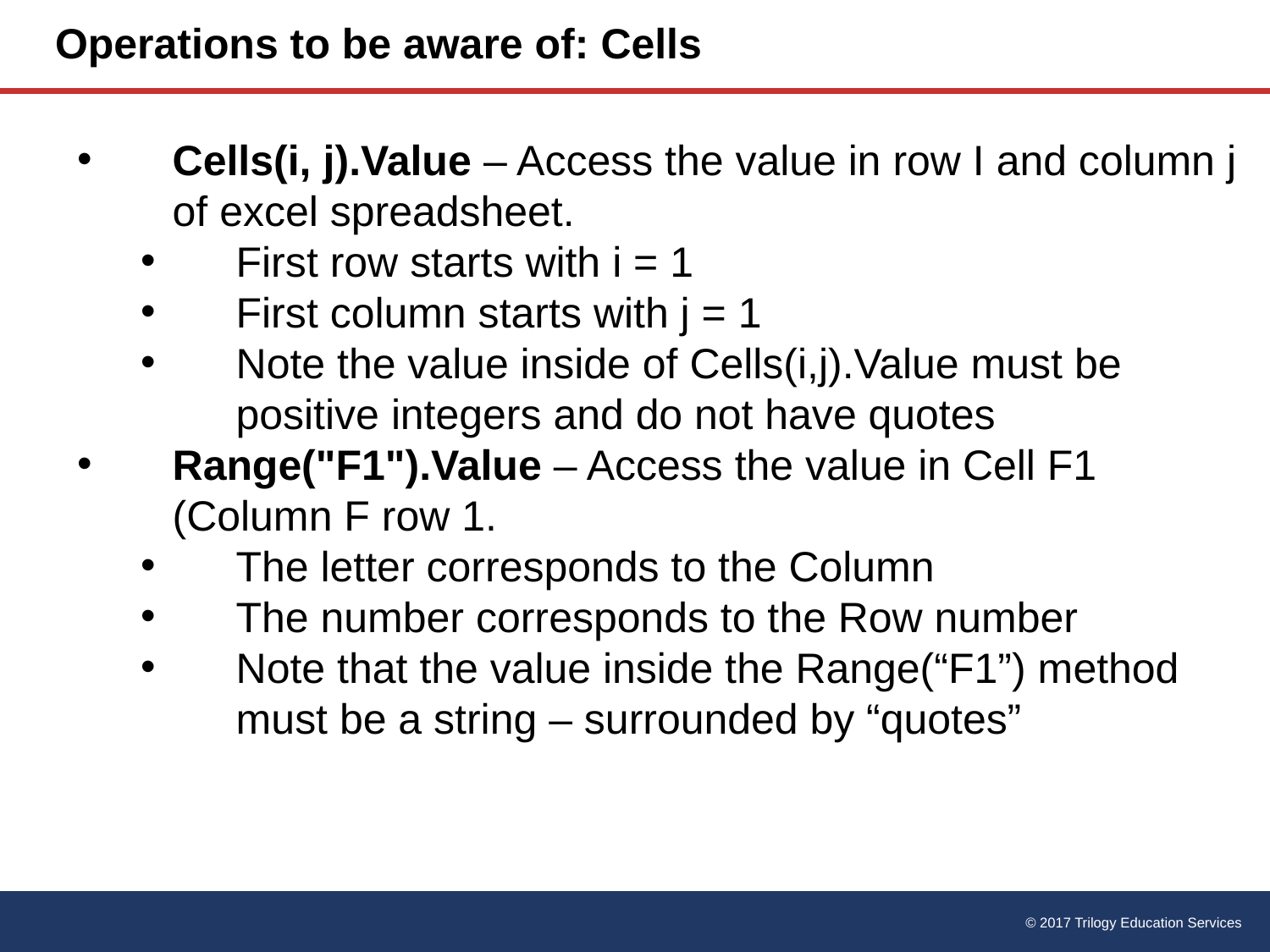

# Operations to be aware of: Cells
Cells(i, j).Value – Access the value in row I and column j of excel spreadsheet.
First row starts with i = 1
First column starts with j = 1
Note the value inside of Cells(i,j).Value must be positive integers and do not have quotes
Range("F1").Value – Access the value in Cell F1 (Column F row 1.
The letter corresponds to the Column
The number corresponds to the Row number
Note that the value inside the Range(“F1”) method must be a string – surrounded by “quotes”